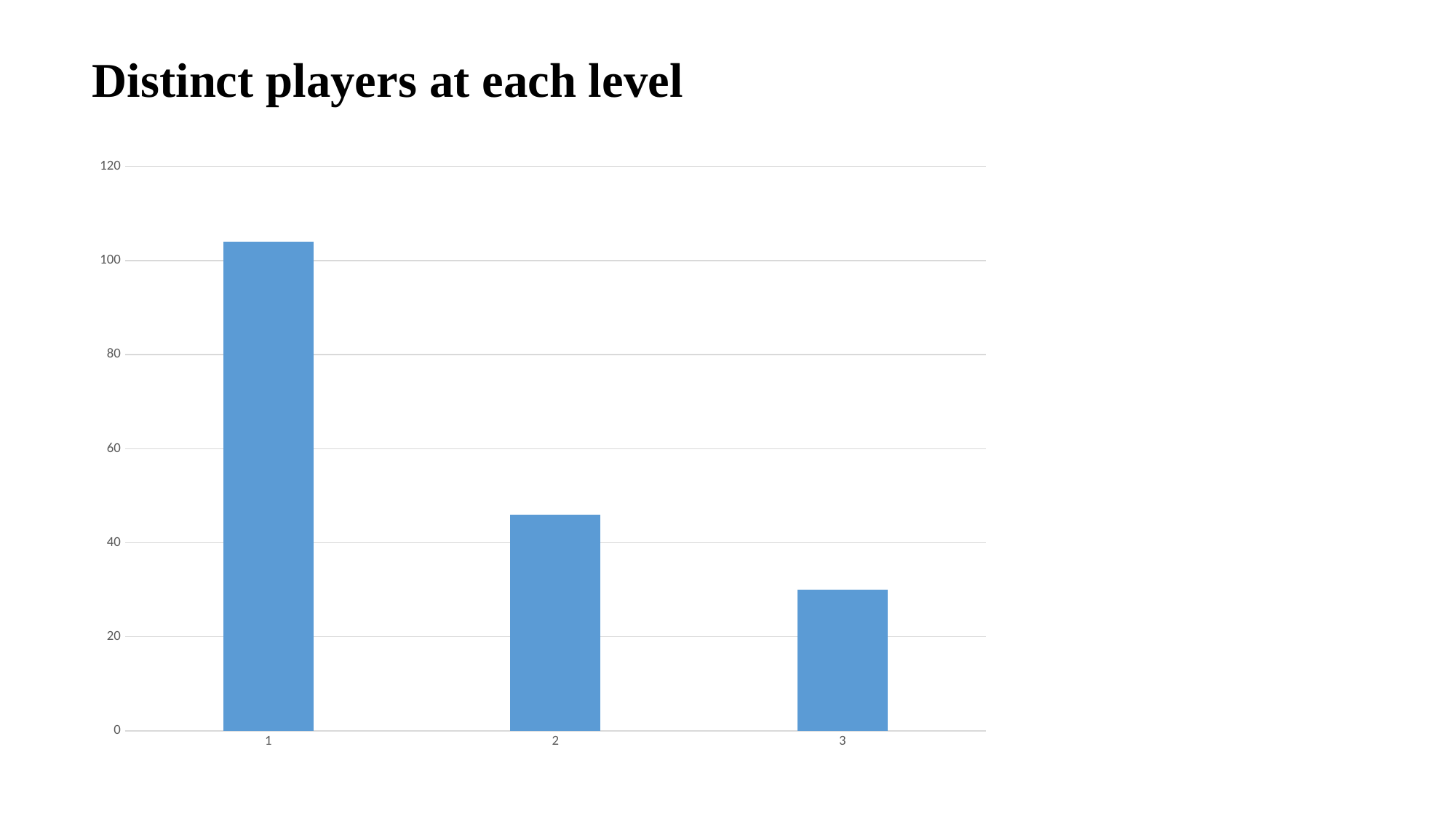

Distinct players at each level

### Chart

| Category |  |
|---|---|